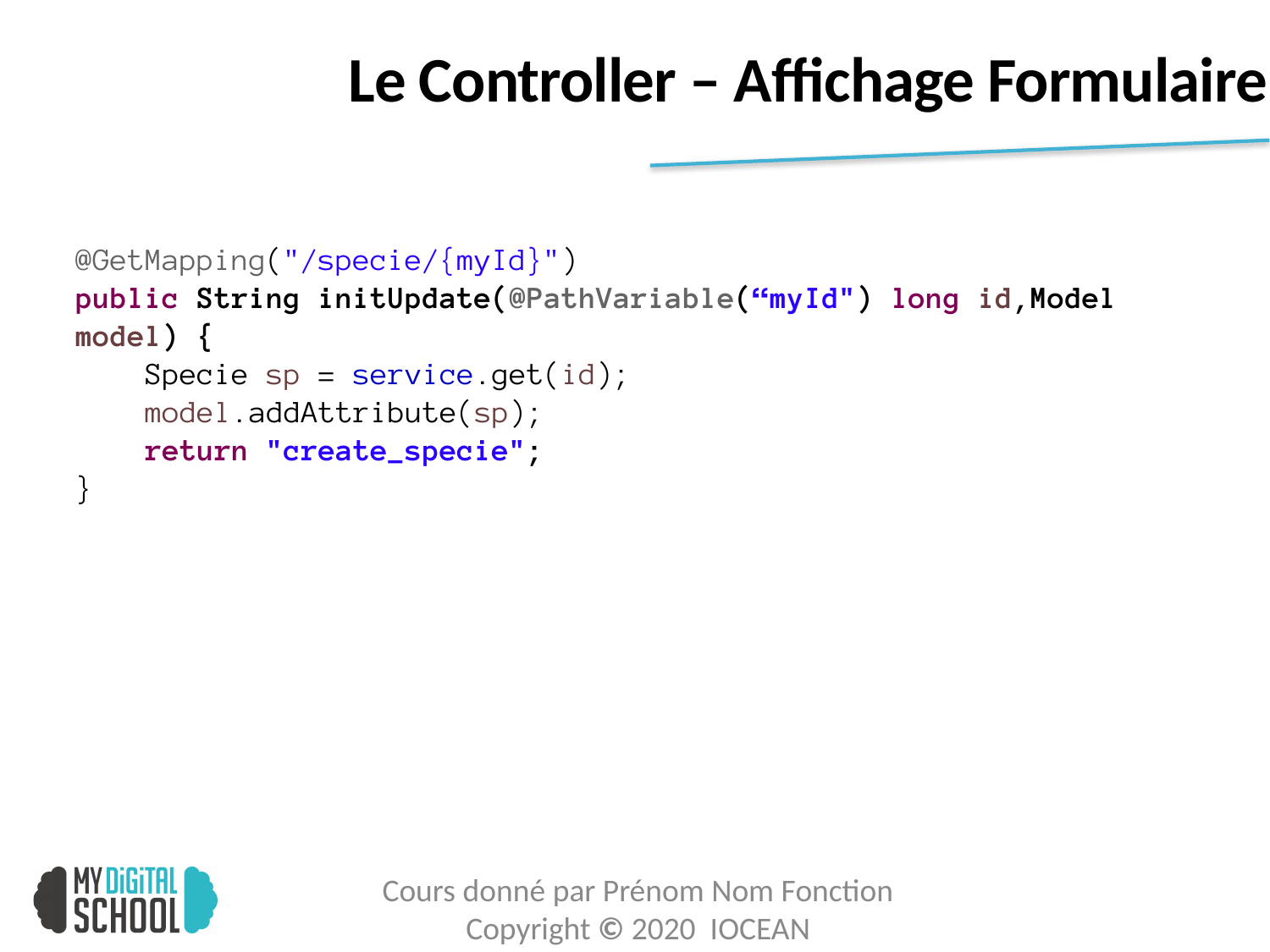

# Le Controller – Affichage Formulaire
@GetMapping("/specie/{myId}")
public String initUpdate(@PathVariable(“myId") long id,Model model) {
    Specie sp = service.get(id);
    model.addAttribute(sp);
    return "create_specie";
}